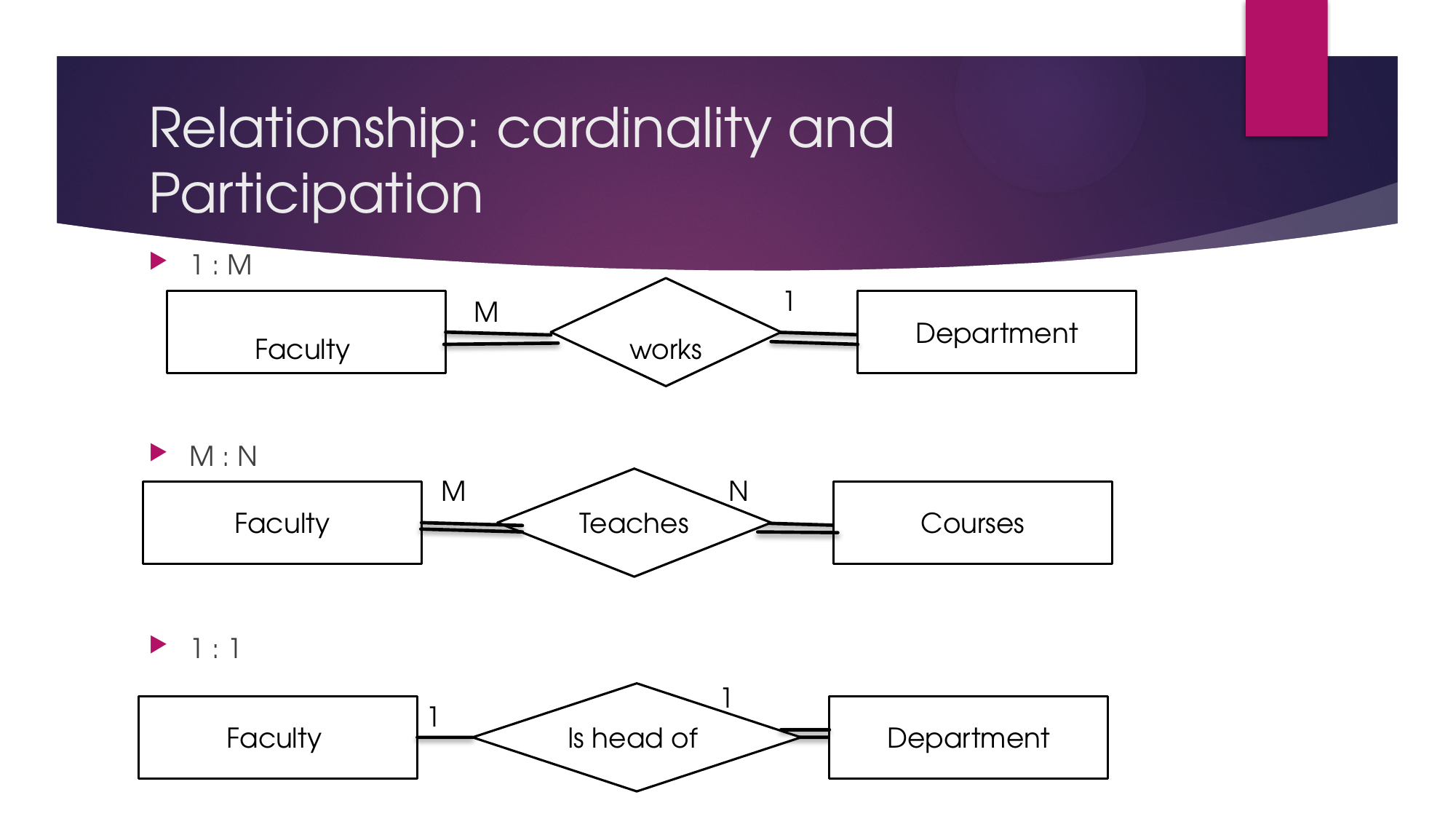

# Relationship: cardinality and Participation
1 : M

M : N

1 : 1

works
1
M

Faculty
Department
N
M
Teaches
Faculty
Courses
1
Is head of
1
Faculty
Department